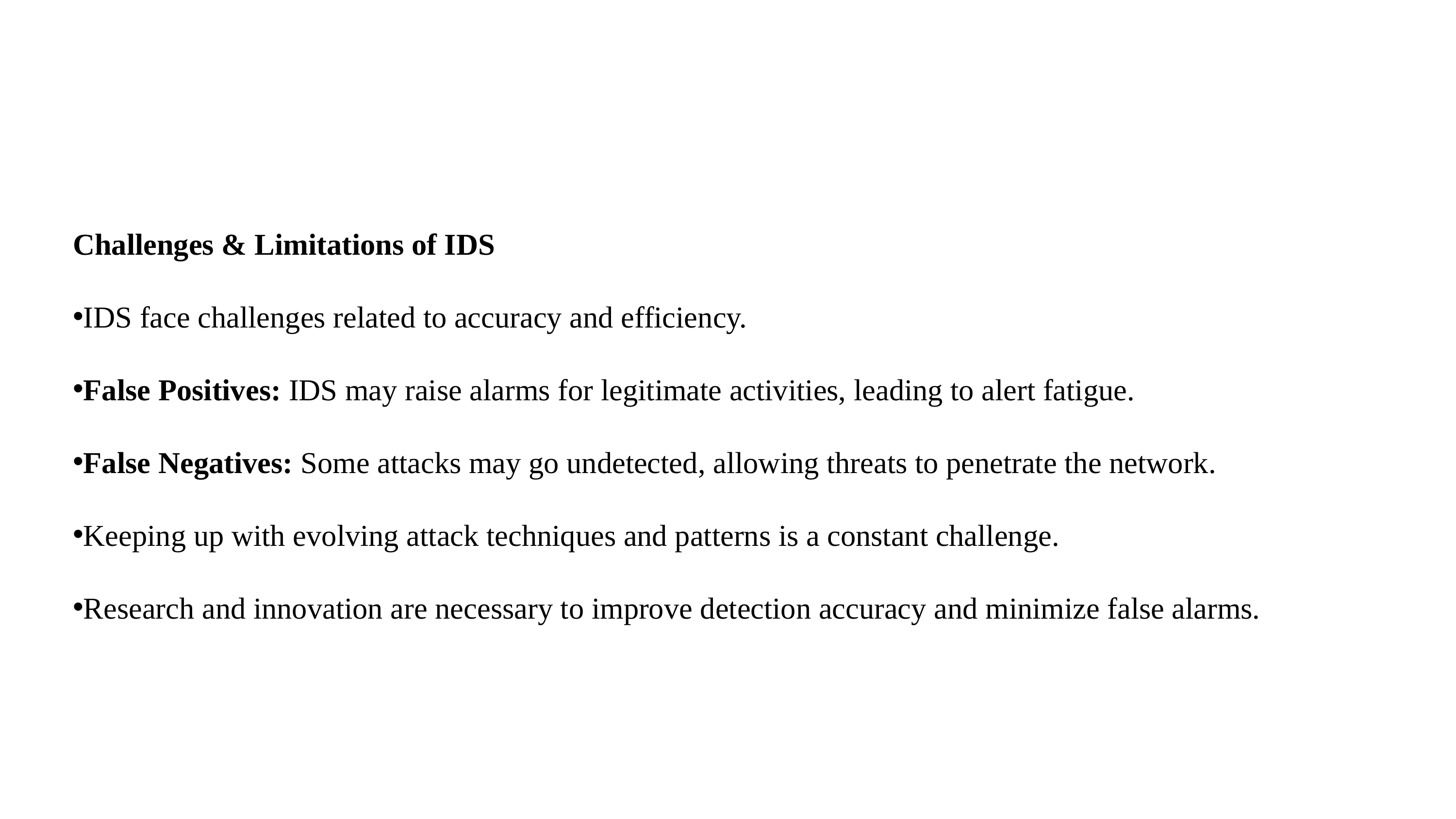

Challenges & Limitations of IDS
IDS face challenges related to accuracy and efficiency.
False Positives: IDS may raise alarms for legitimate activities, leading to alert fatigue.
False Negatives: Some attacks may go undetected, allowing threats to penetrate the network.
Keeping up with evolving attack techniques and patterns is a constant challenge.
Research and innovation are necessary to improve detection accuracy and minimize false alarms.